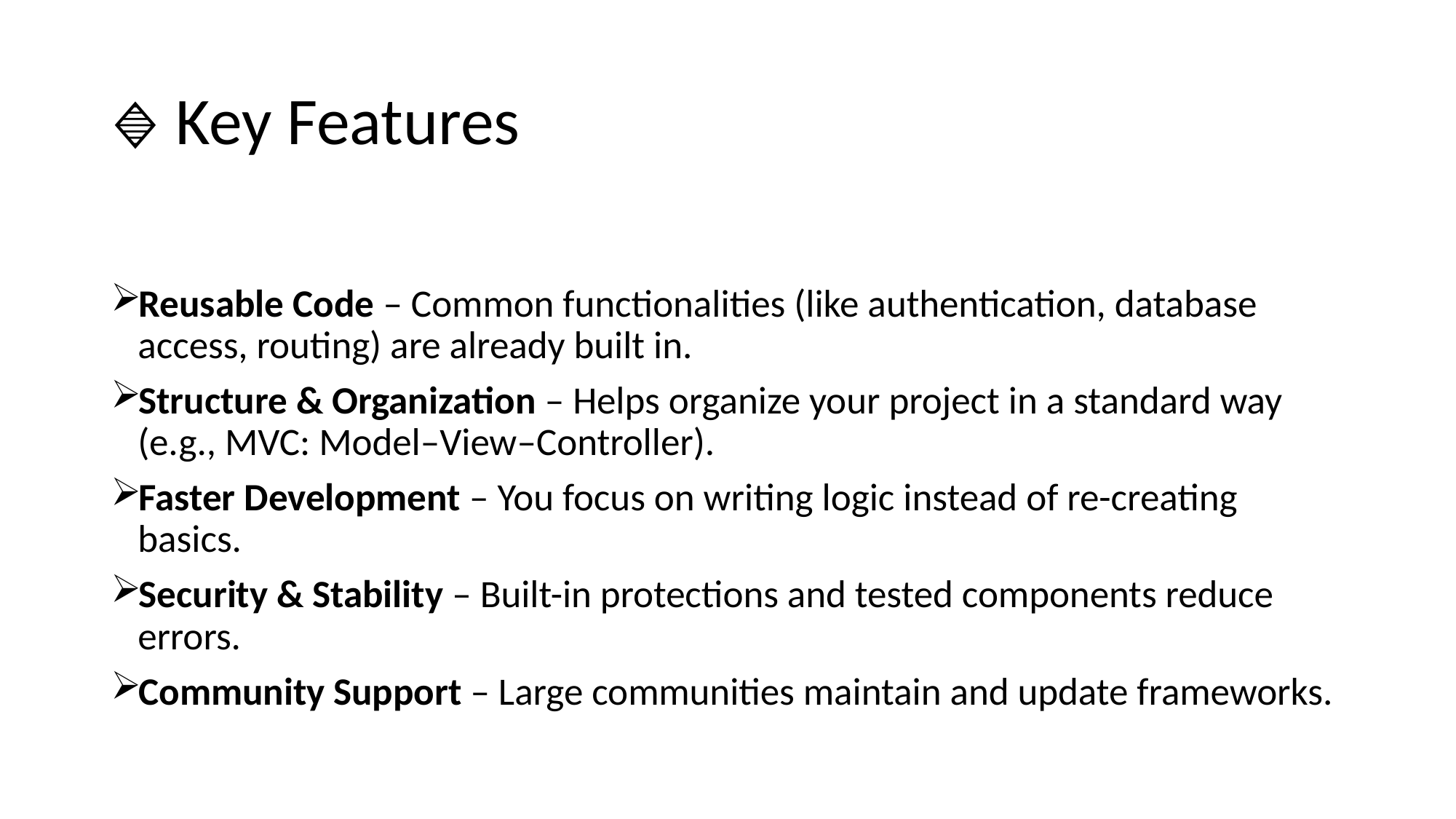

# 🔹 Key Features

Reusable Code – Common functionalities (like authentication, database access, routing) are already built in.
Structure & Organization – Helps organize your project in a standard way (e.g., MVC: Model–View–Controller).
Faster Development – You focus on writing logic instead of re-creating basics.
Security & Stability – Built-in protections and tested components reduce errors.
Community Support – Large communities maintain and update frameworks.